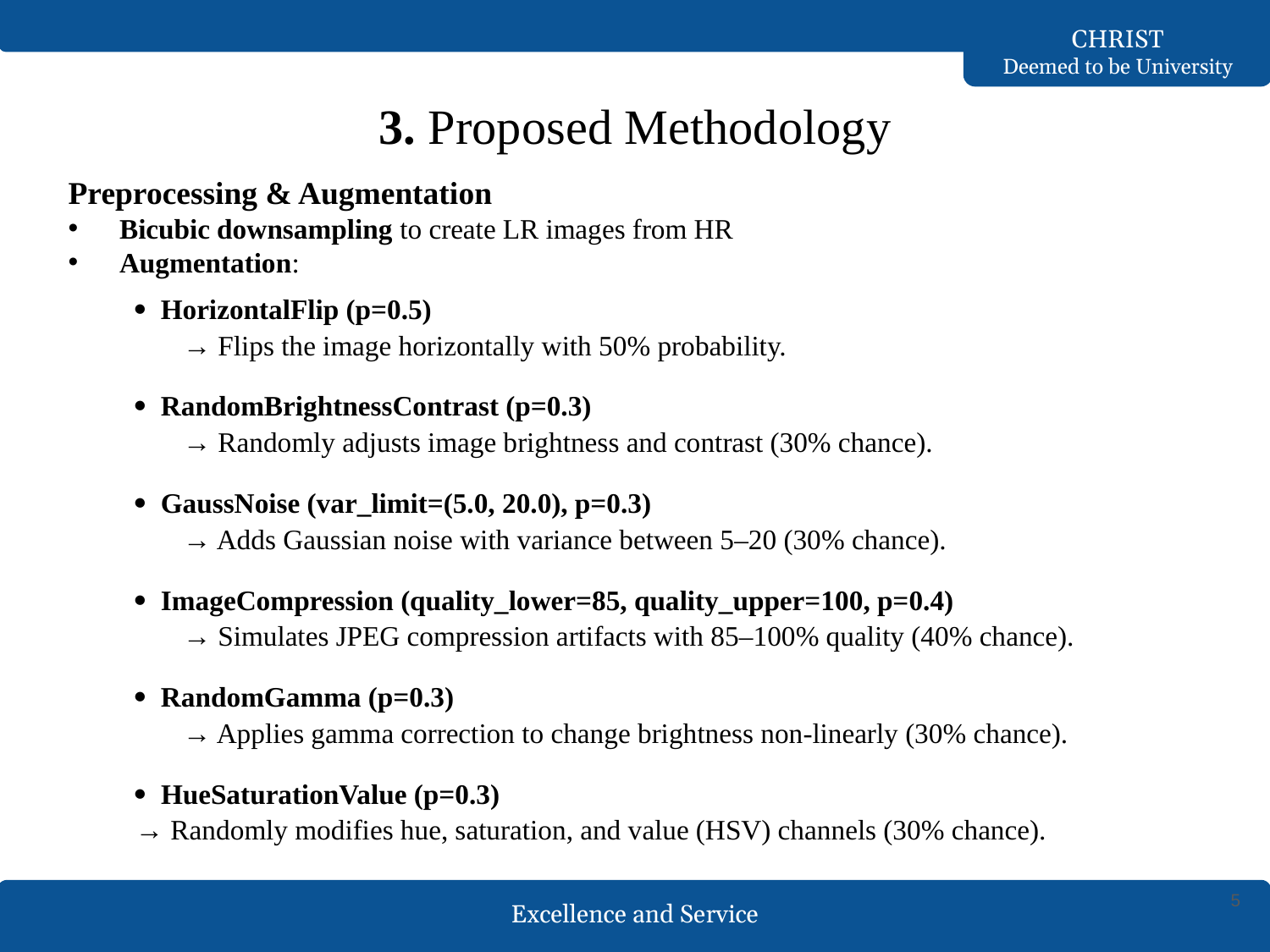

# 3. Proposed Methodology
Preprocessing & Augmentation
Bicubic downsampling to create LR images from HR
Augmentation:
•  HorizontalFlip (p=0.5)
→ Flips the image horizontally with 50% probability.
•  RandomBrightnessContrast (p=0.3)
→ Randomly adjusts image brightness and contrast (30% chance).
•  GaussNoise (var_limit=(5.0, 20.0), p=0.3)
→ Adds Gaussian noise with variance between 5–20 (30% chance).
•  ImageCompression (quality_lower=85, quality_upper=100, p=0.4)
→ Simulates JPEG compression artifacts with 85–100% quality (40% chance).
•  RandomGamma (p=0.3)
→ Applies gamma correction to change brightness non-linearly (30% chance).
•  HueSaturationValue (p=0.3)
→ Randomly modifies hue, saturation, and value (HSV) channels (30% chance).

5